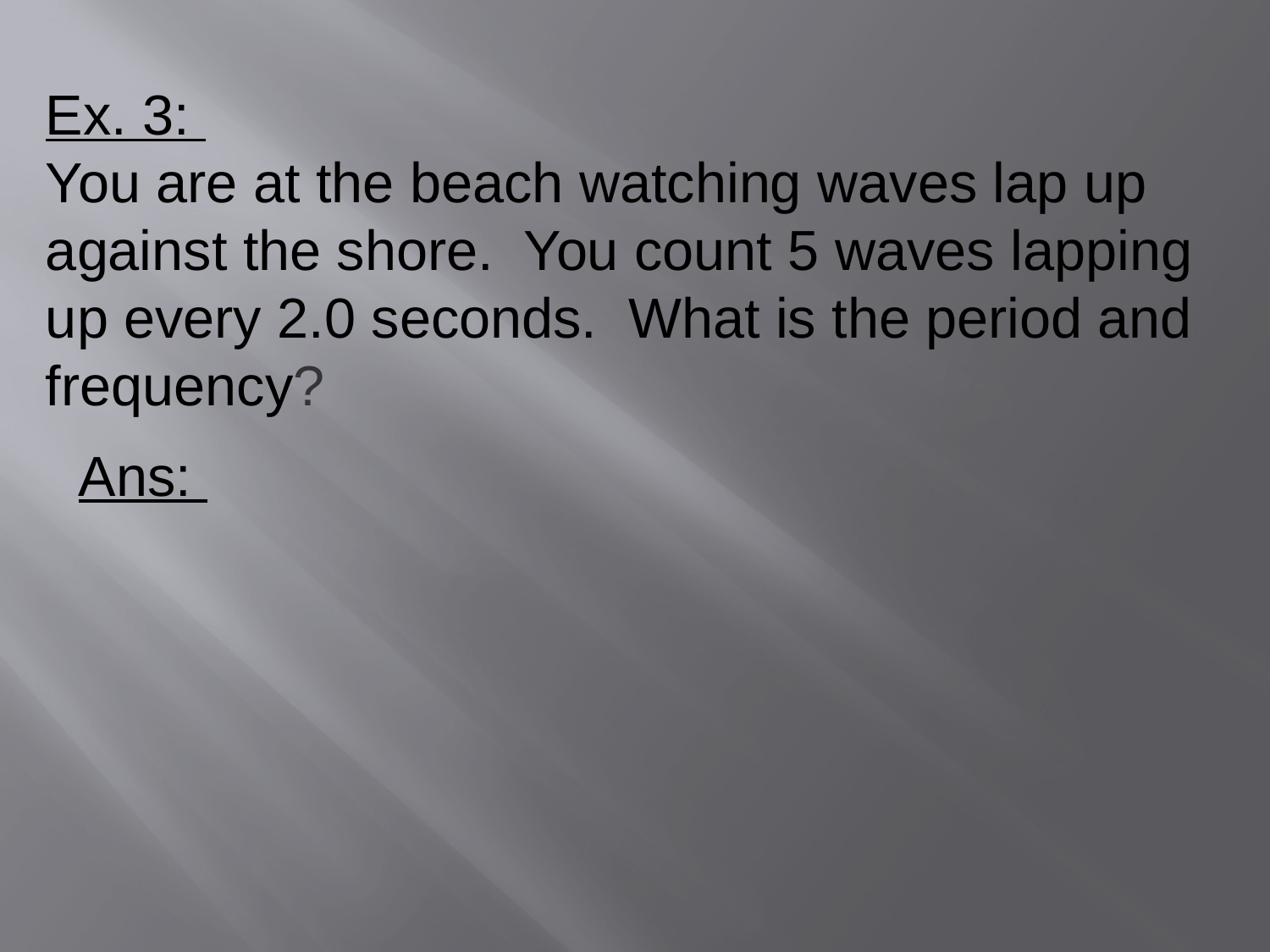

Ex. 3:
You are at the beach watching waves lap up against the shore.  You count 5 waves lapping up every 2.0 seconds.  What is the period and frequency?

Ans: